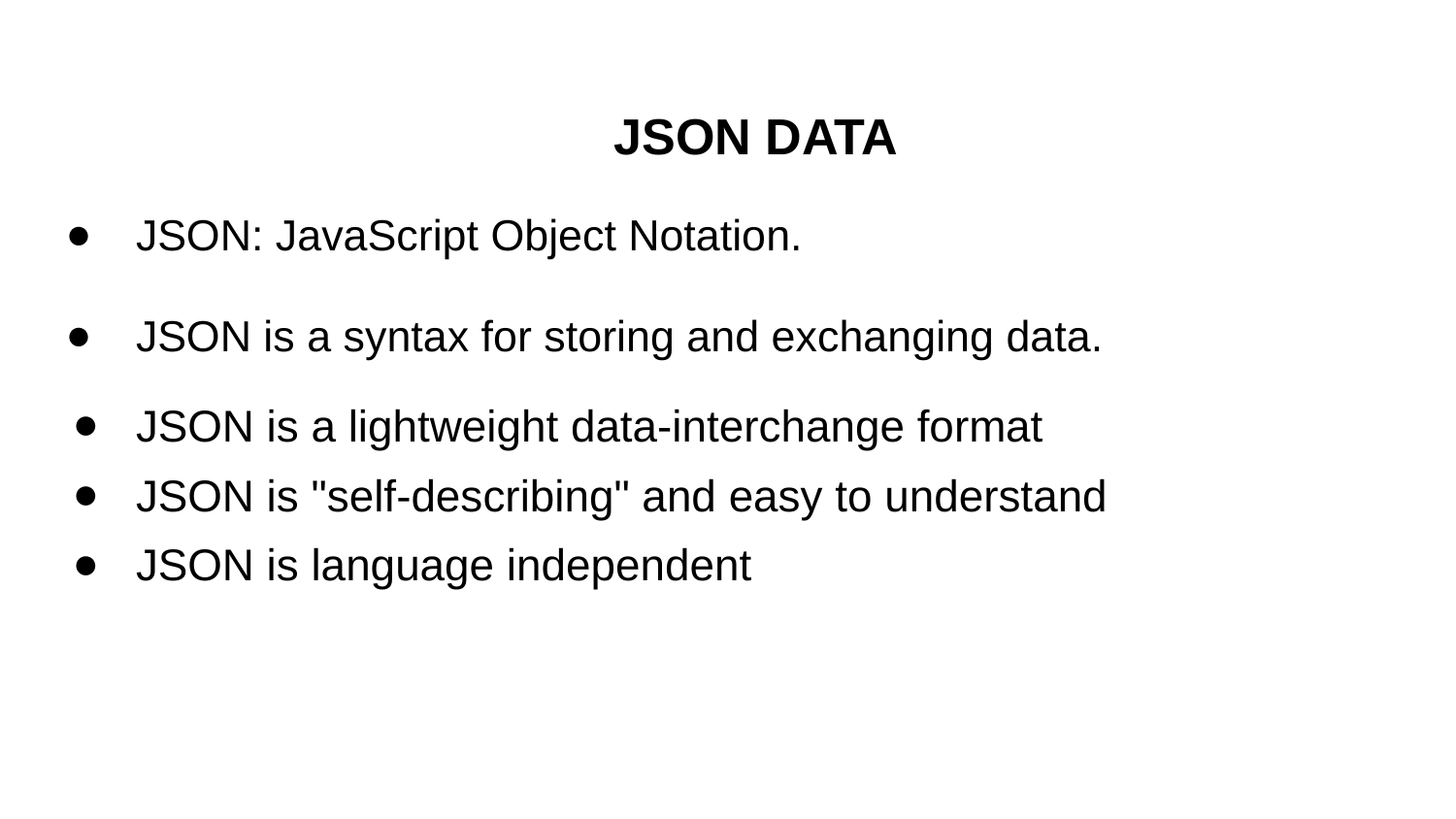

# JSON DATA
JSON: JavaScript Object Notation.
JSON is a syntax for storing and exchanging data.
JSON is a lightweight data-interchange format
JSON is "self-describing" and easy to understand
JSON is language independent